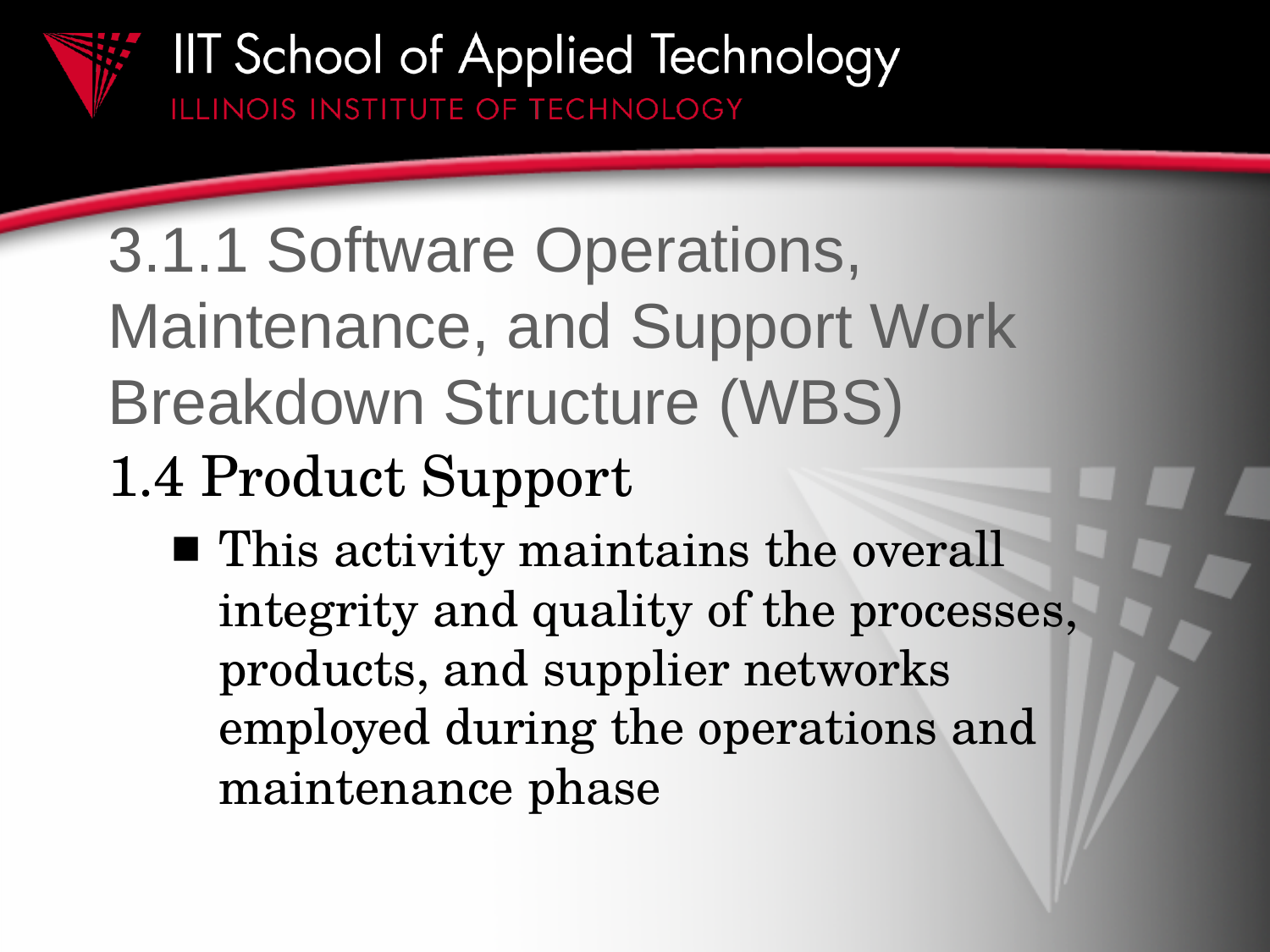

# 3.1.1 Software Operations, Maintenance, and Support Work Breakdown Structure (WBS)
1.4 Product Support
This activity maintains the overall integrity and quality of the processes, products, and supplier networks employed during the operations and maintenance phase